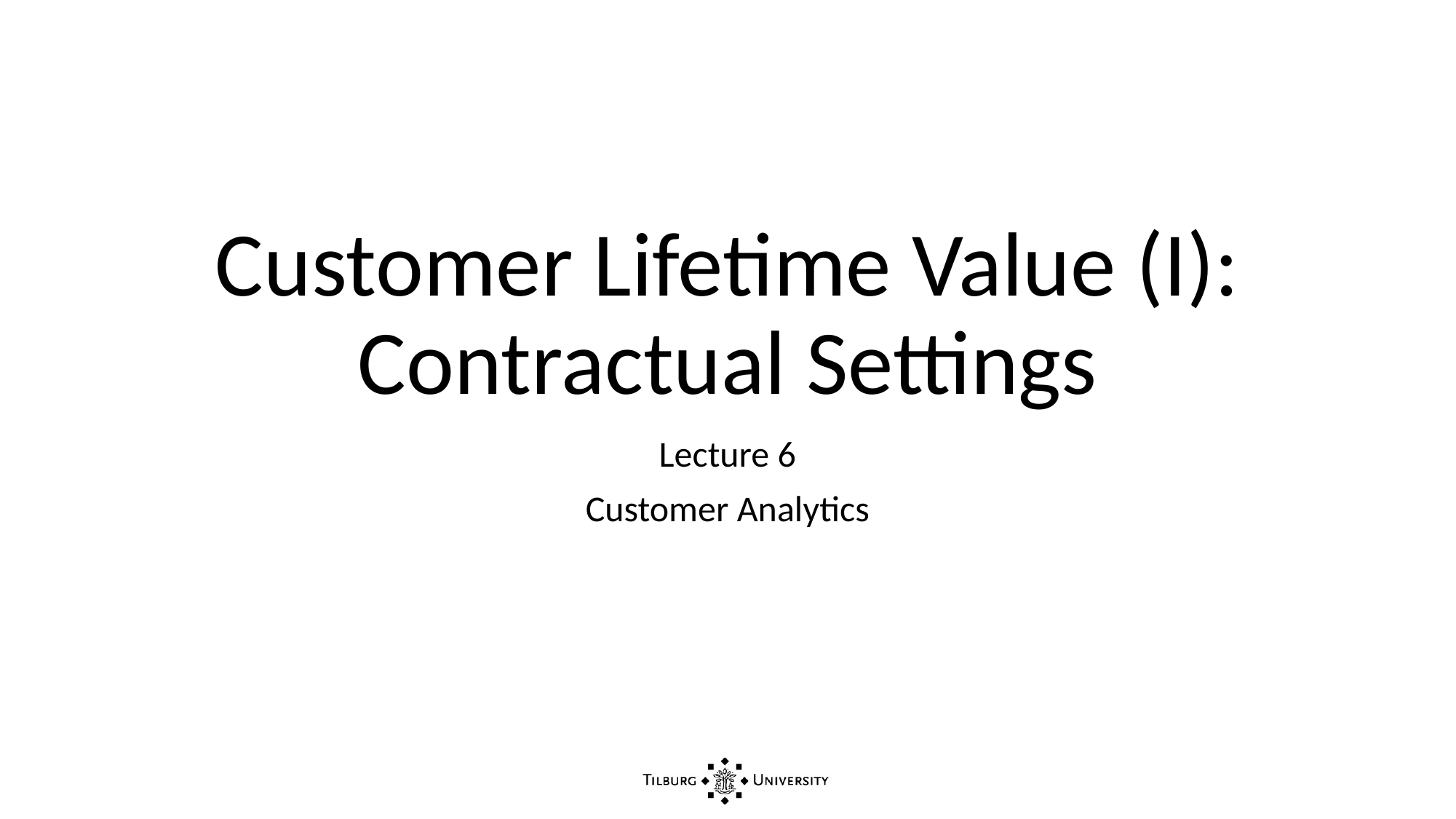

# Customer Lifetime Value (I): Contractual Settings
Lecture 6
Customer Analytics